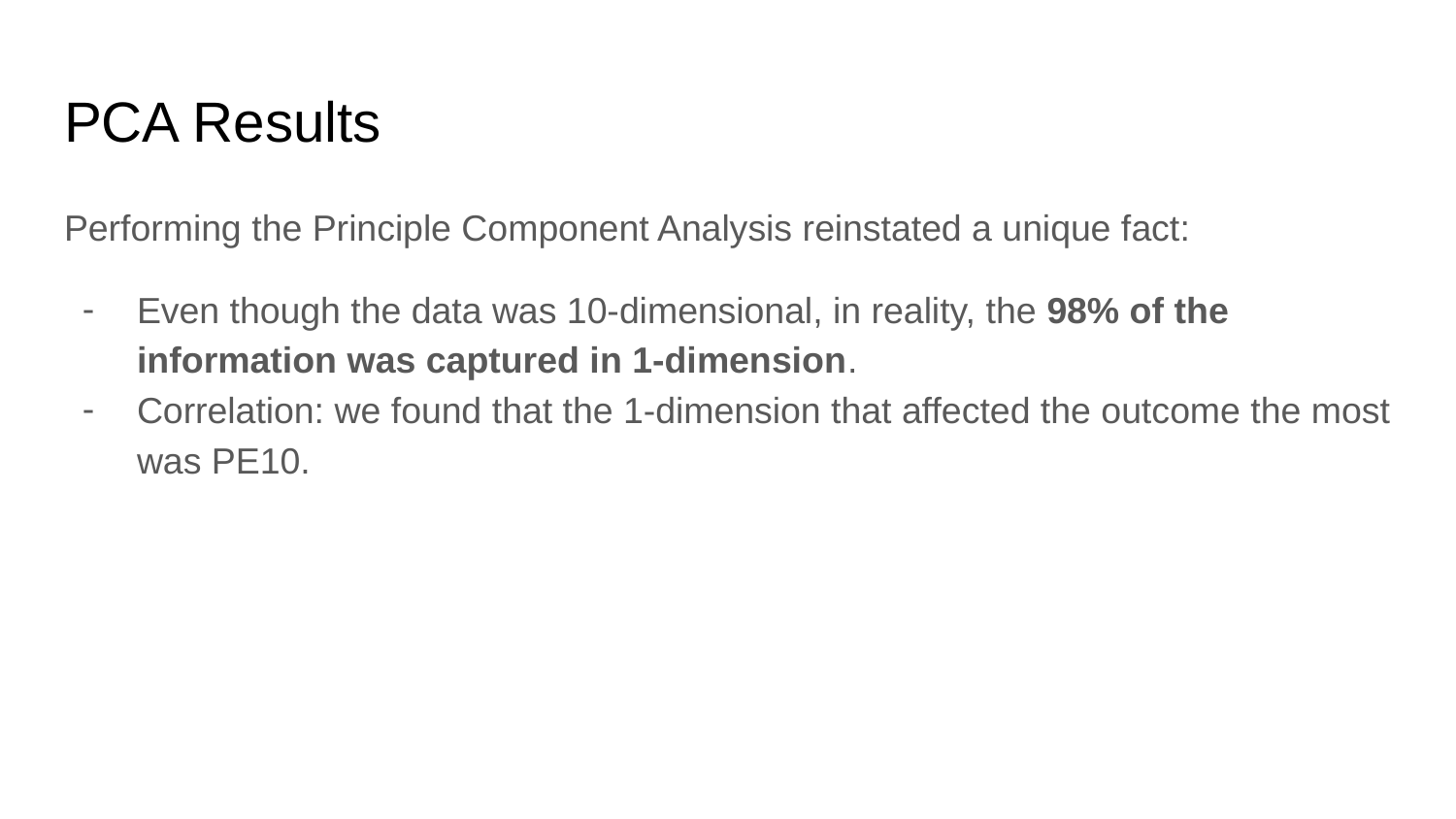

# PCA Results
Performing the Principle Component Analysis reinstated a unique fact:
Even though the data was 10-dimensional, in reality, the 98% of the information was captured in 1-dimension.
Correlation: we found that the 1-dimension that affected the outcome the most was PE10.